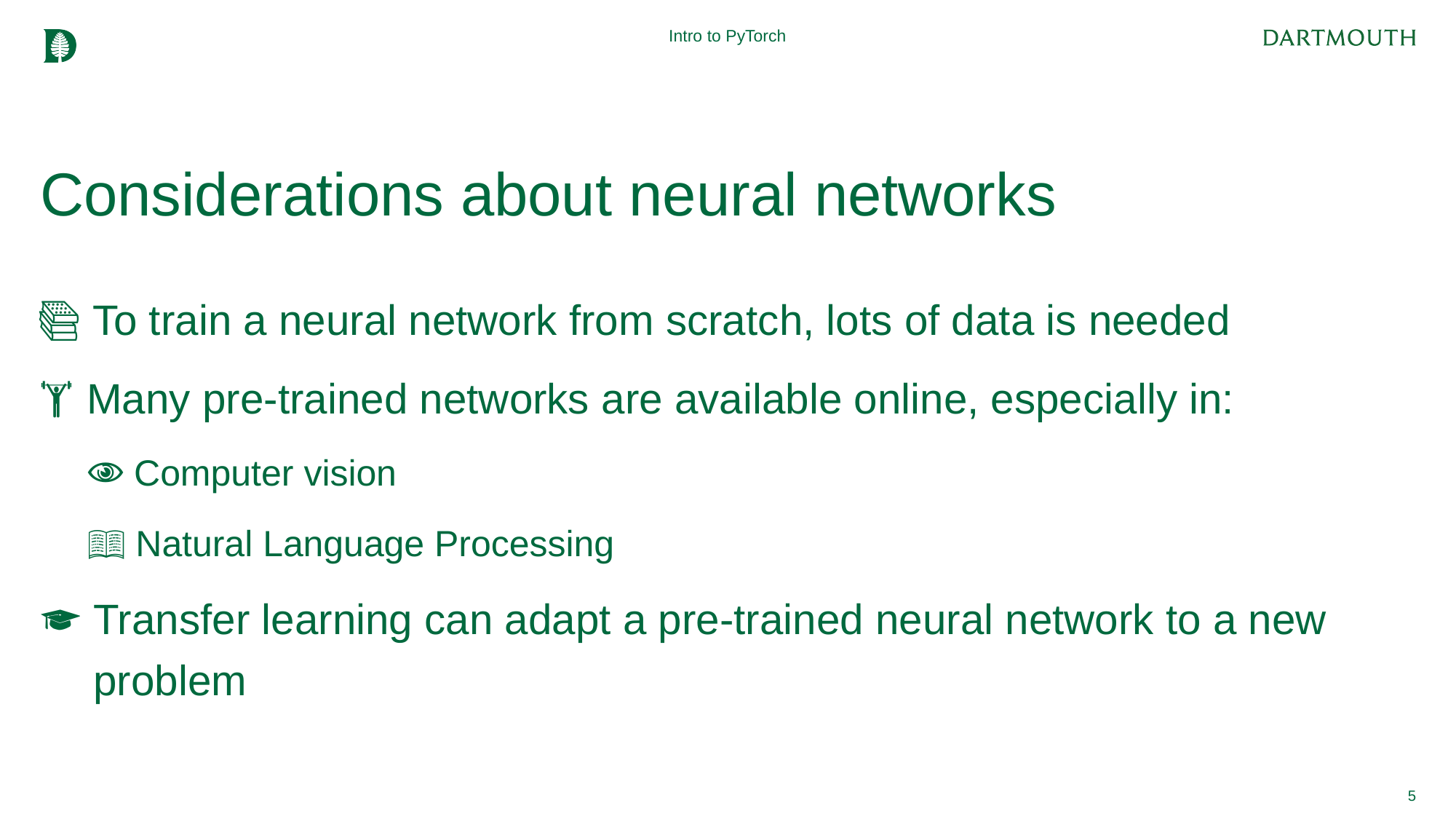

Intro to PyTorch
# Considerations about neural networks
 To train a neural network from scratch, lots of data is needed
 Many pre-trained networks are available online, especially in:
 Computer vision
 Natural Language Processing
Transfer learning can adapt a pre-trained neural network to a new problem
5